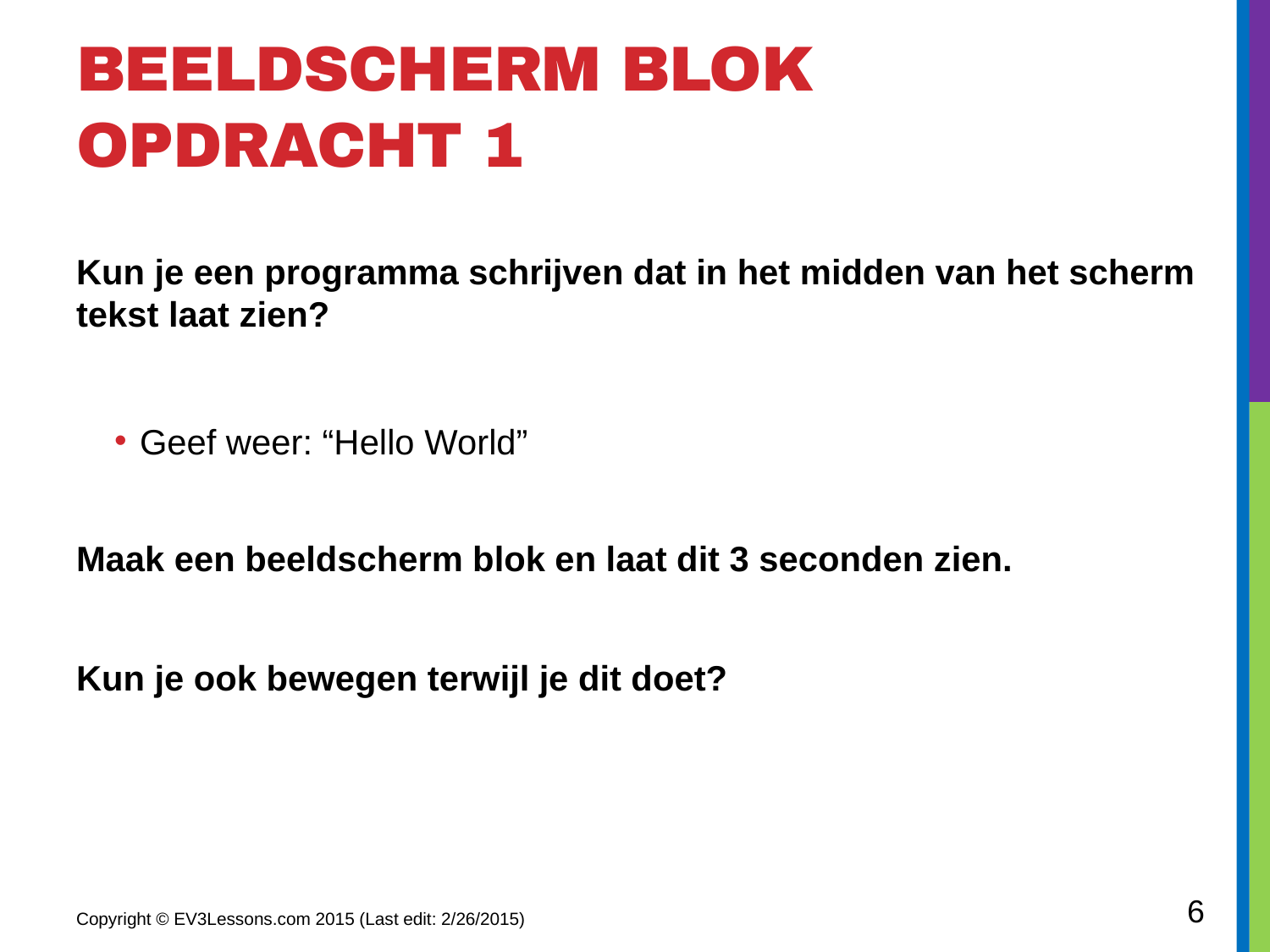

# Beeldscherm blok opdracht 1
Kun je een programma schrijven dat in het midden van het scherm tekst laat zien?

Geef weer: “Hello World”

Maak een beeldscherm blok en laat dit 3 seconden zien.

Kun je ook bewegen terwijl je dit doet?

6
Copyright © EV3Lessons.com 2015 (Last edit: 2/26/2015)